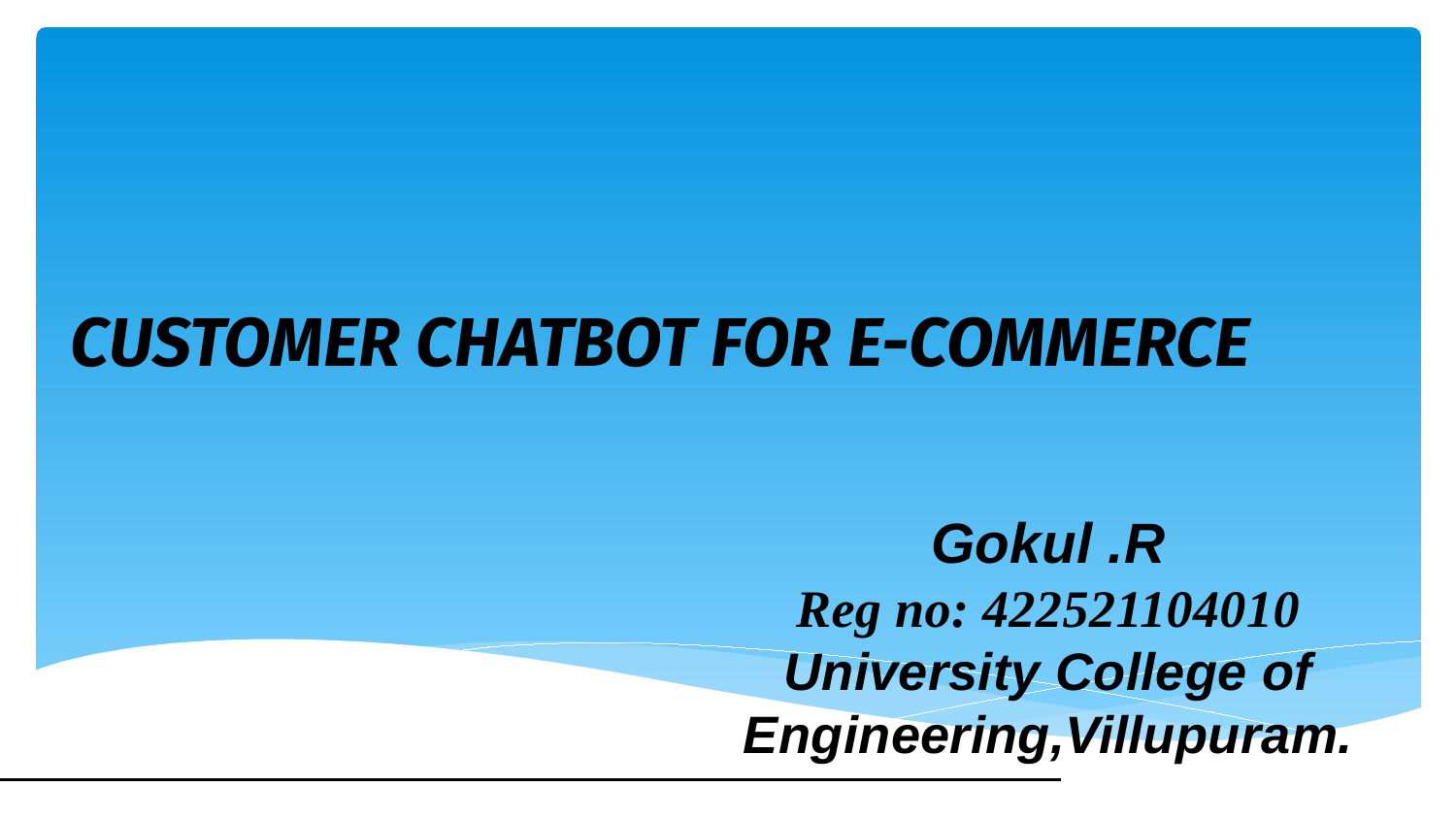

CUSTOMER CHATBOT FOR E-COMMERCE
# Gokul .R Reg no: 422521104010 University College of Engineering,Villupuram.